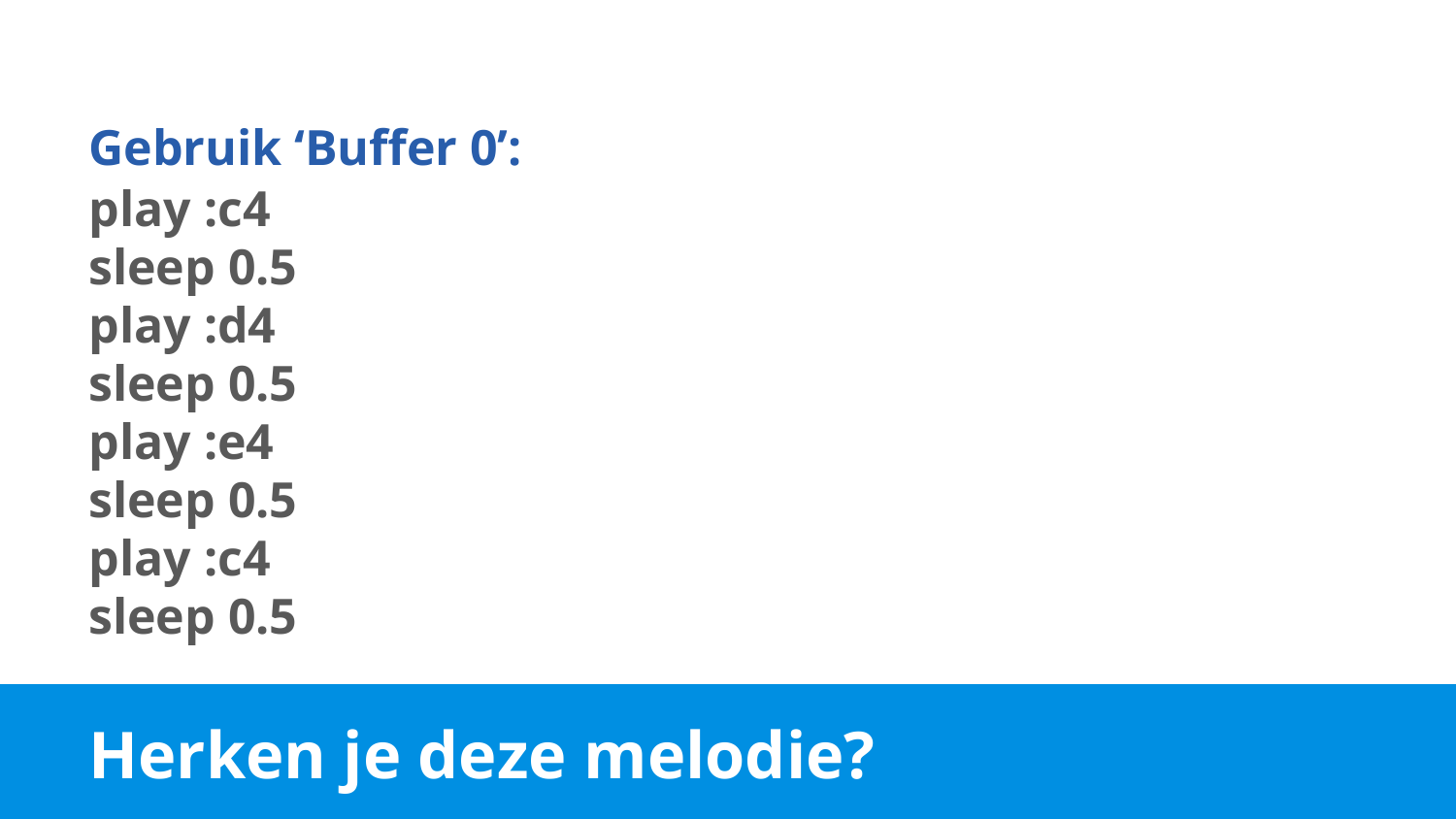

Gebruik ‘Buffer 0’:
play :c4
sleep 0.5
play :d4
sleep 0.5
play :e4
sleep 0.5
play :c4
sleep 0.5
# Herken je deze melodie?